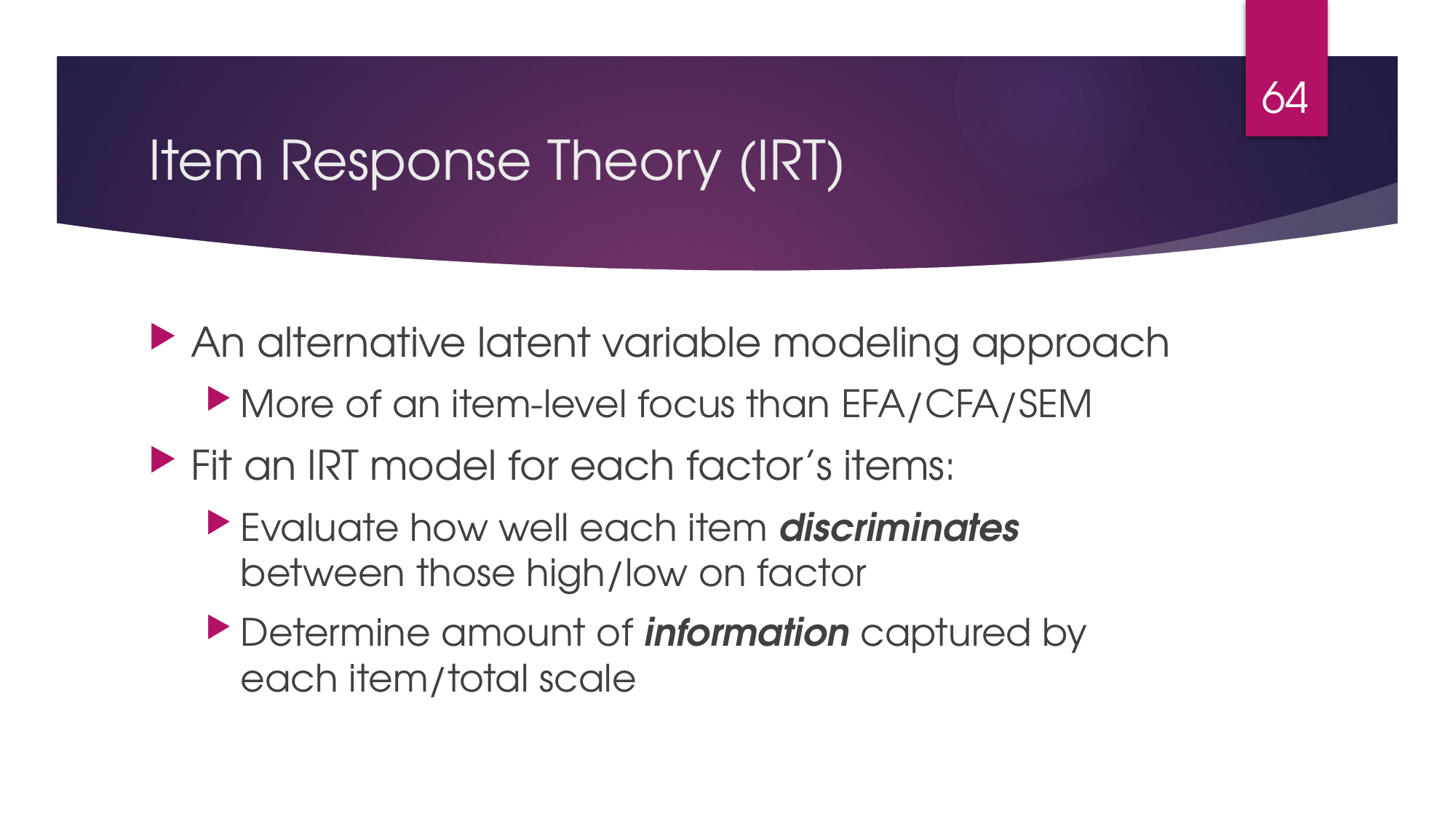

64
# Item Response Theory (IRT)
An alternative latent variable modeling approach
More of an item-level focus than EFA/CFA/SEM
Fit an IRT model for each factor’s items:
Evaluate how well each item discriminates between those high/low on factor
Determine amount of information captured by each item/total scale